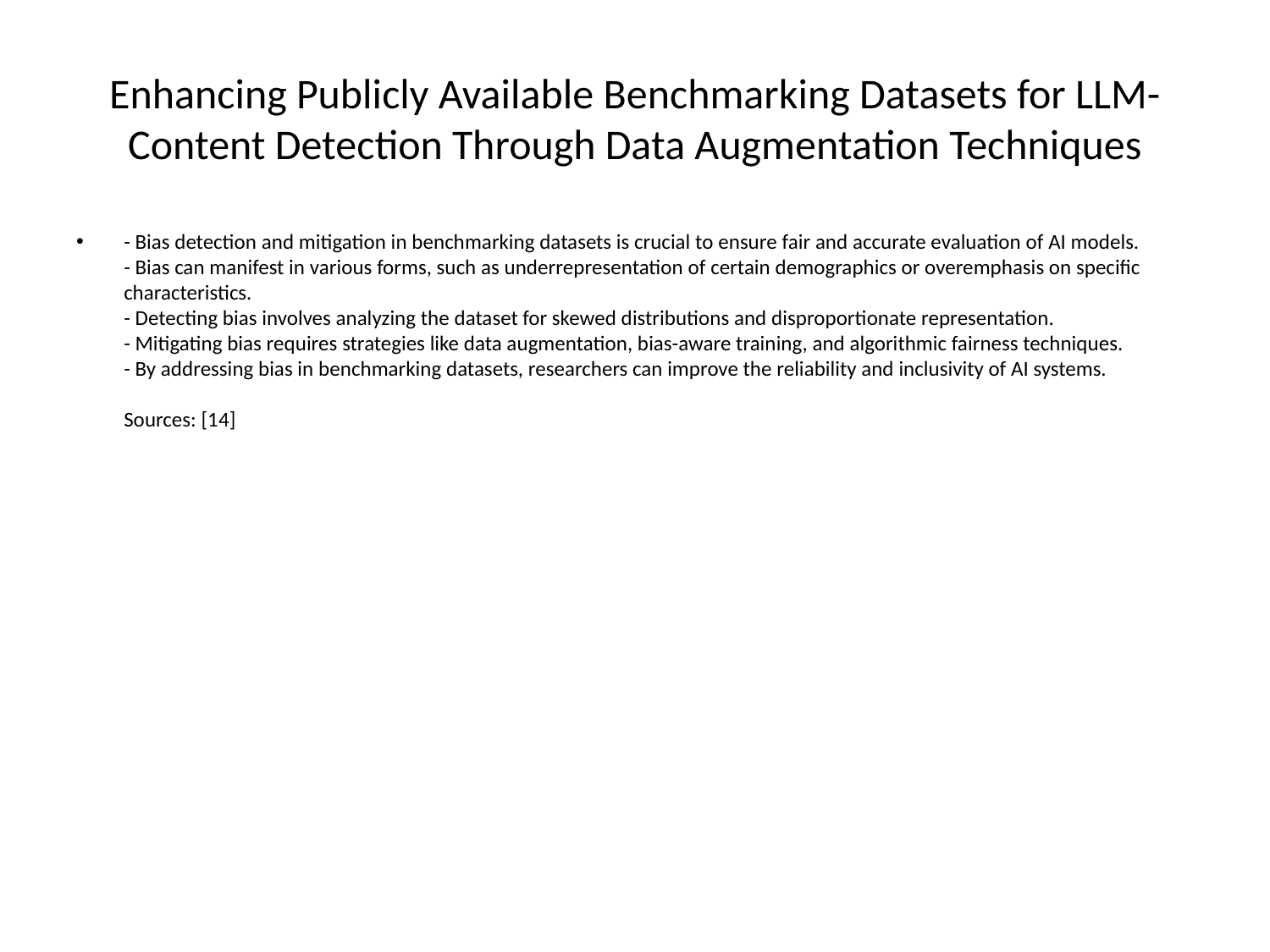

# Enhancing Publicly Available Benchmarking Datasets for LLM-Content Detection Through Data Augmentation Techniques
- Bias detection and mitigation in benchmarking datasets is crucial to ensure fair and accurate evaluation of AI models.
- Bias can manifest in various forms, such as underrepresentation of certain demographics or overemphasis on specific characteristics.
- Detecting bias involves analyzing the dataset for skewed distributions and disproportionate representation.
- Mitigating bias requires strategies like data augmentation, bias-aware training, and algorithmic fairness techniques.
- By addressing bias in benchmarking datasets, researchers can improve the reliability and inclusivity of AI systems.
Sources: [14]